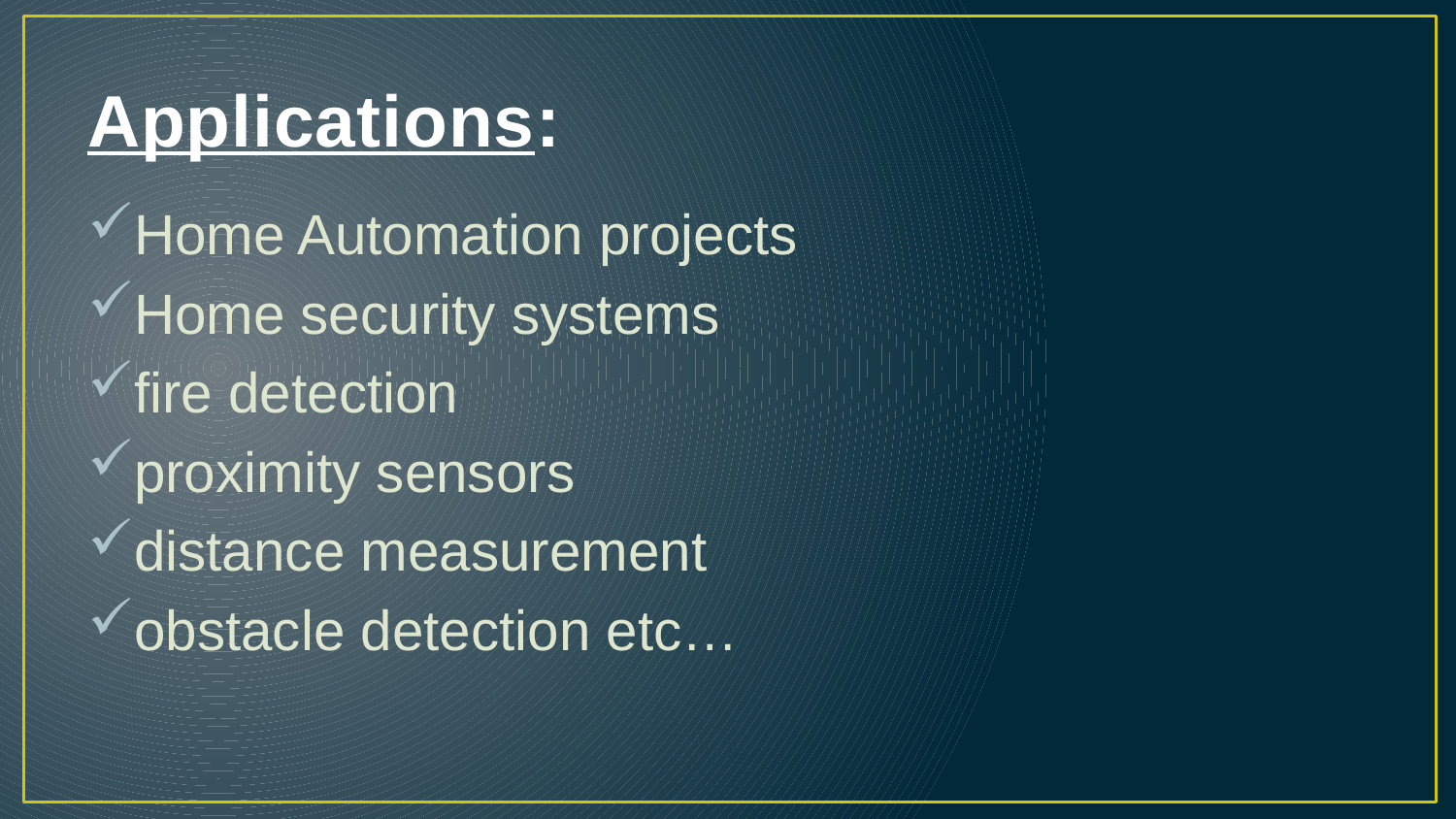

# Applications:
Home Automation projects
Home security systems
fire detection
proximity sensors
distance measurement
obstacle detection etc…